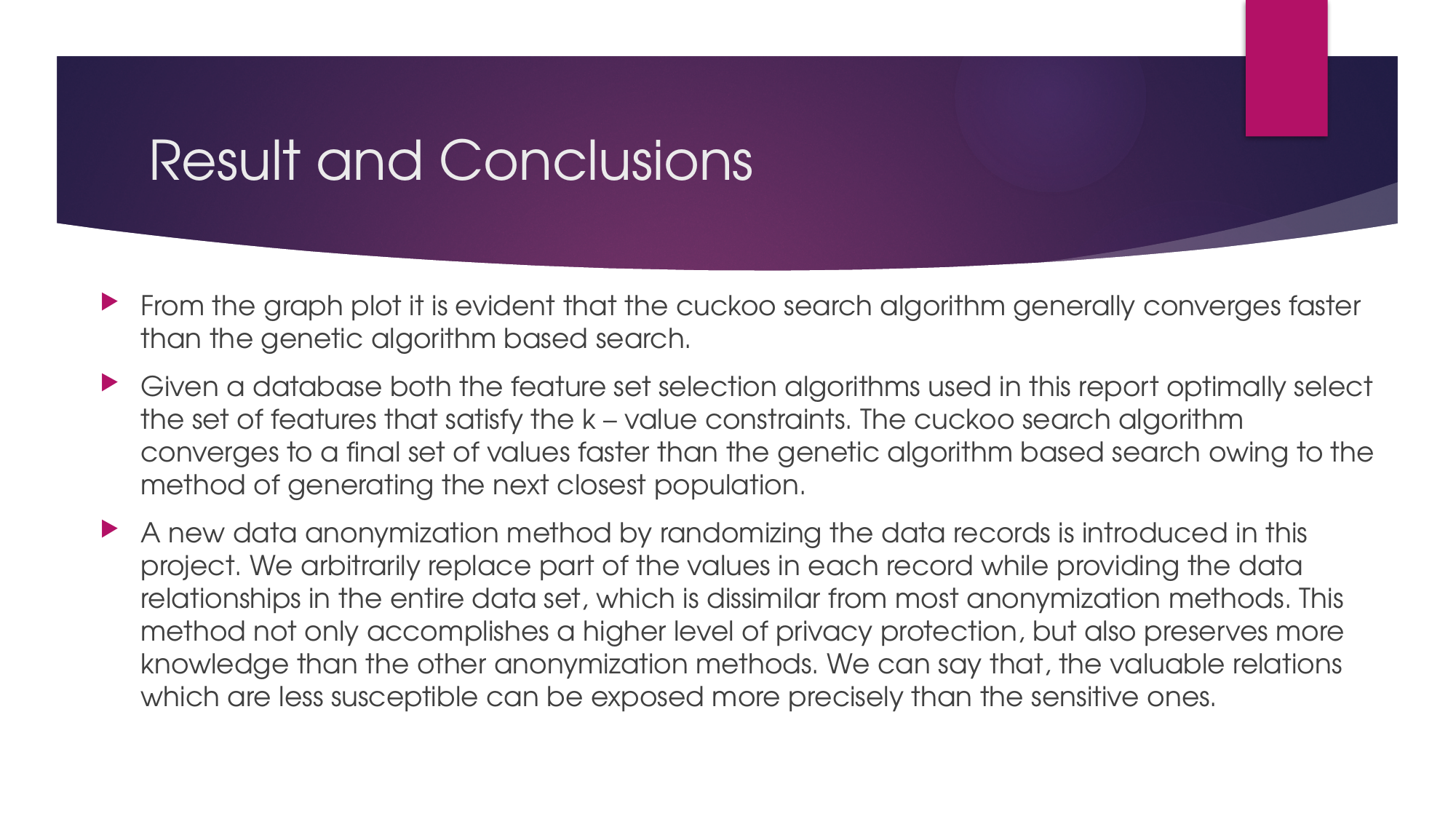

# Result and Conclusions
From the graph plot it is evident that the cuckoo search algorithm generally converges faster than the genetic algorithm based search.
Given a database both the feature set selection algorithms used in this report optimally select the set of features that satisfy the k – value constraints. The cuckoo search algorithm converges to a final set of values faster than the genetic algorithm based search owing to the method of generating the next closest population.
A new data anonymization method by randomizing the data records is introduced in this project. We arbitrarily replace part of the values in each record while providing the data relationships in the entire data set, which is dissimilar from most anonymization methods. This method not only accomplishes a higher level of privacy protection, but also preserves more knowledge than the other anonymization methods. We can say that, the valuable relations which are less susceptible can be exposed more precisely than the sensitive ones.